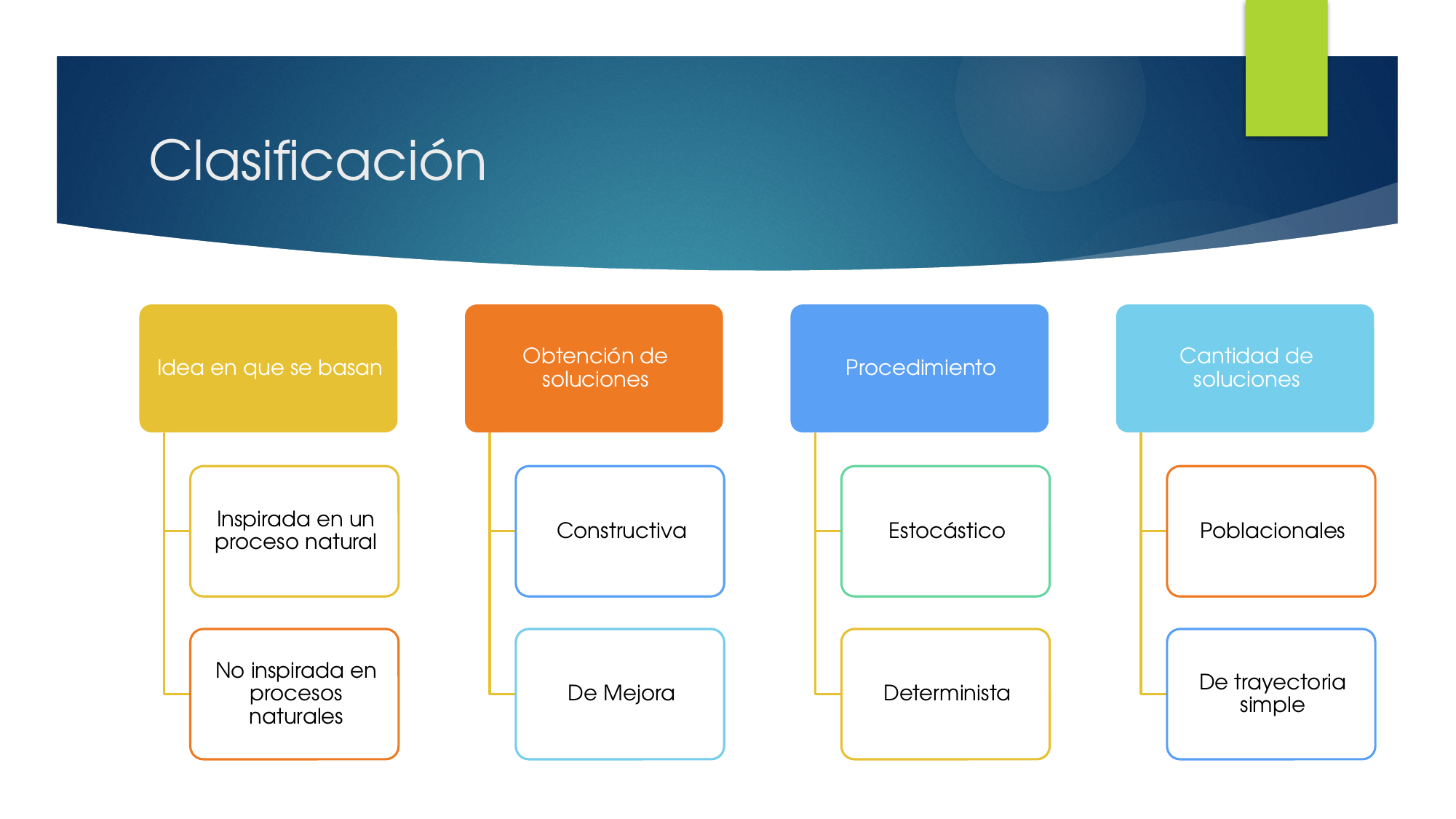

# Clasificación
Idea en que se basan
Inspirada en un proceso natural
No inspirada en procesos naturales
Obtención de soluciones
Constructiva
De Mejora
Procedimiento
Estocástico
Determinista
Cantidad de soluciones
Poblacionales
De trayectoria simple